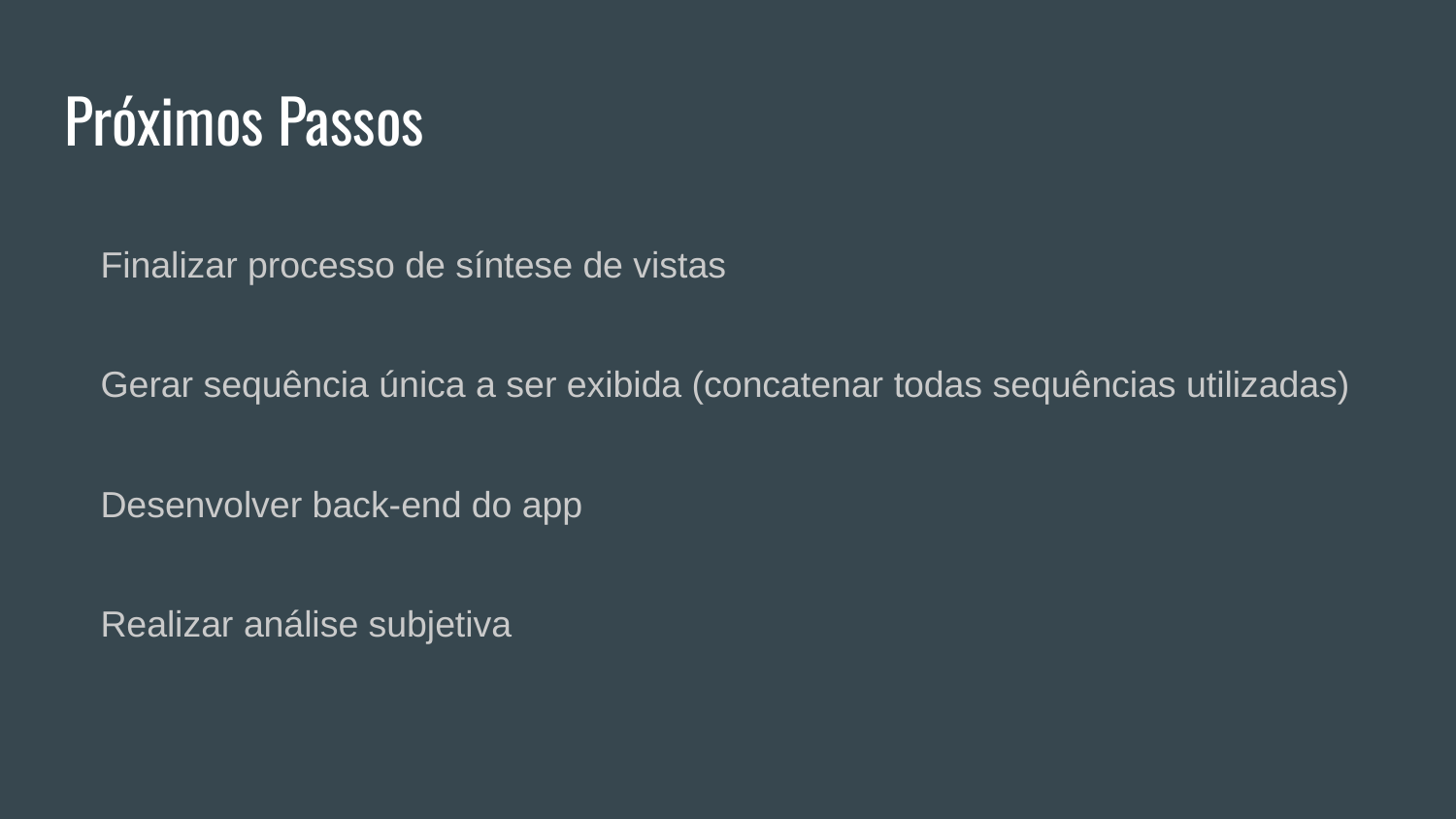

# Próximos Passos
Finalizar processo de síntese de vistas
Gerar sequência única a ser exibida (concatenar todas sequências utilizadas)
Desenvolver back-end do app
Realizar análise subjetiva